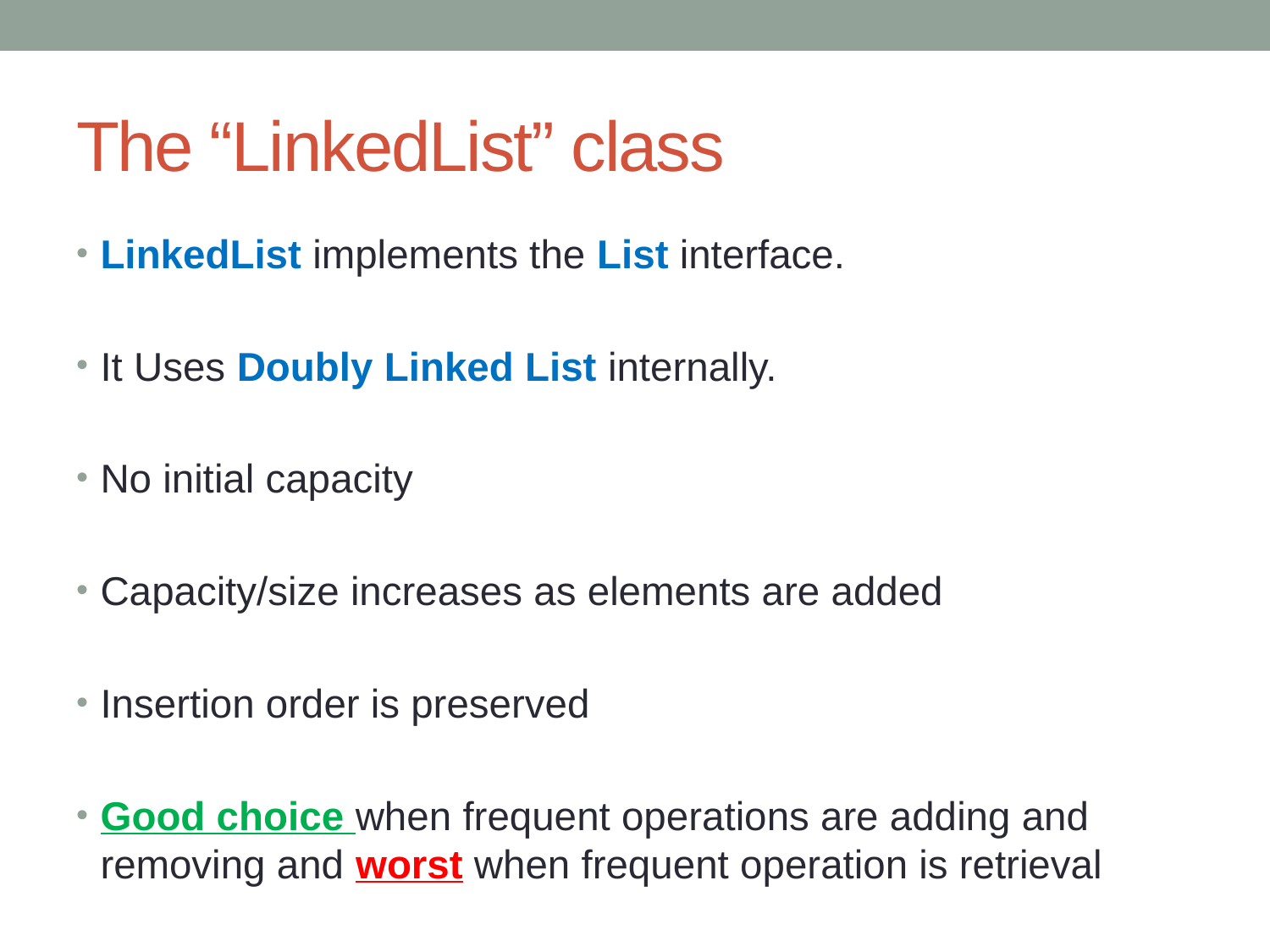

# The “LinkedList” class
LinkedList implements the List interface.

It Uses Doubly Linked List internally.

No initial capacity

Capacity/size increases as elements are added

Insertion order is preserved

Good choice when frequent operations are adding and removing and worst when frequent operation is retrieval